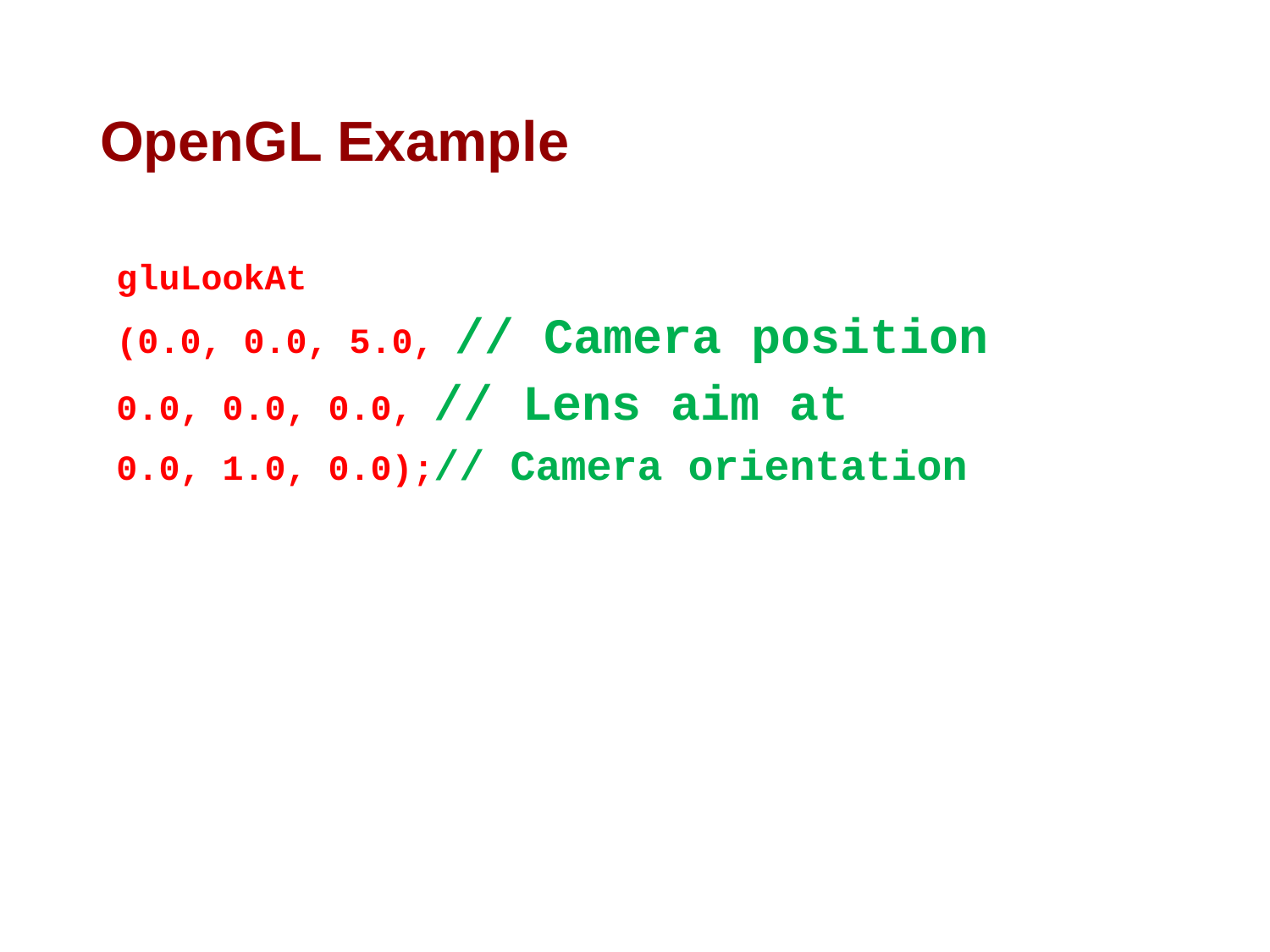

# OpenGL Example
gluLookAt
(0.0, 0.0, 5.0, // Camera position
0.0, 0.0, 0.0, // Lens aim at
0.0, 1.0, 0.0);// Camera orientation